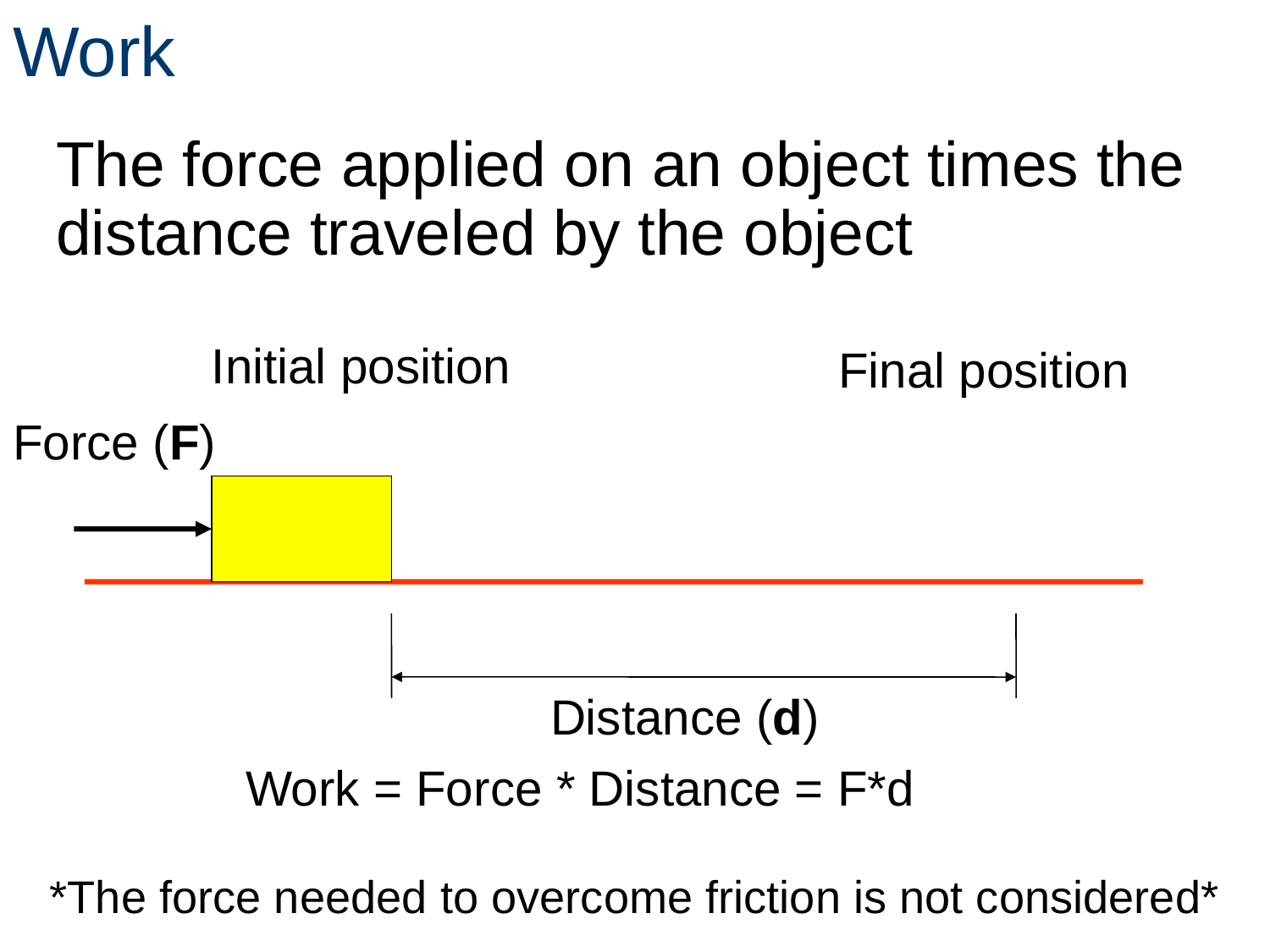

# Work
The force applied on an object times the distance traveled by the object
Initial position
Final position
Force (F)

Distance (d)
Work = Force * Distance = F*d
*The force needed to overcome friction is not considered*